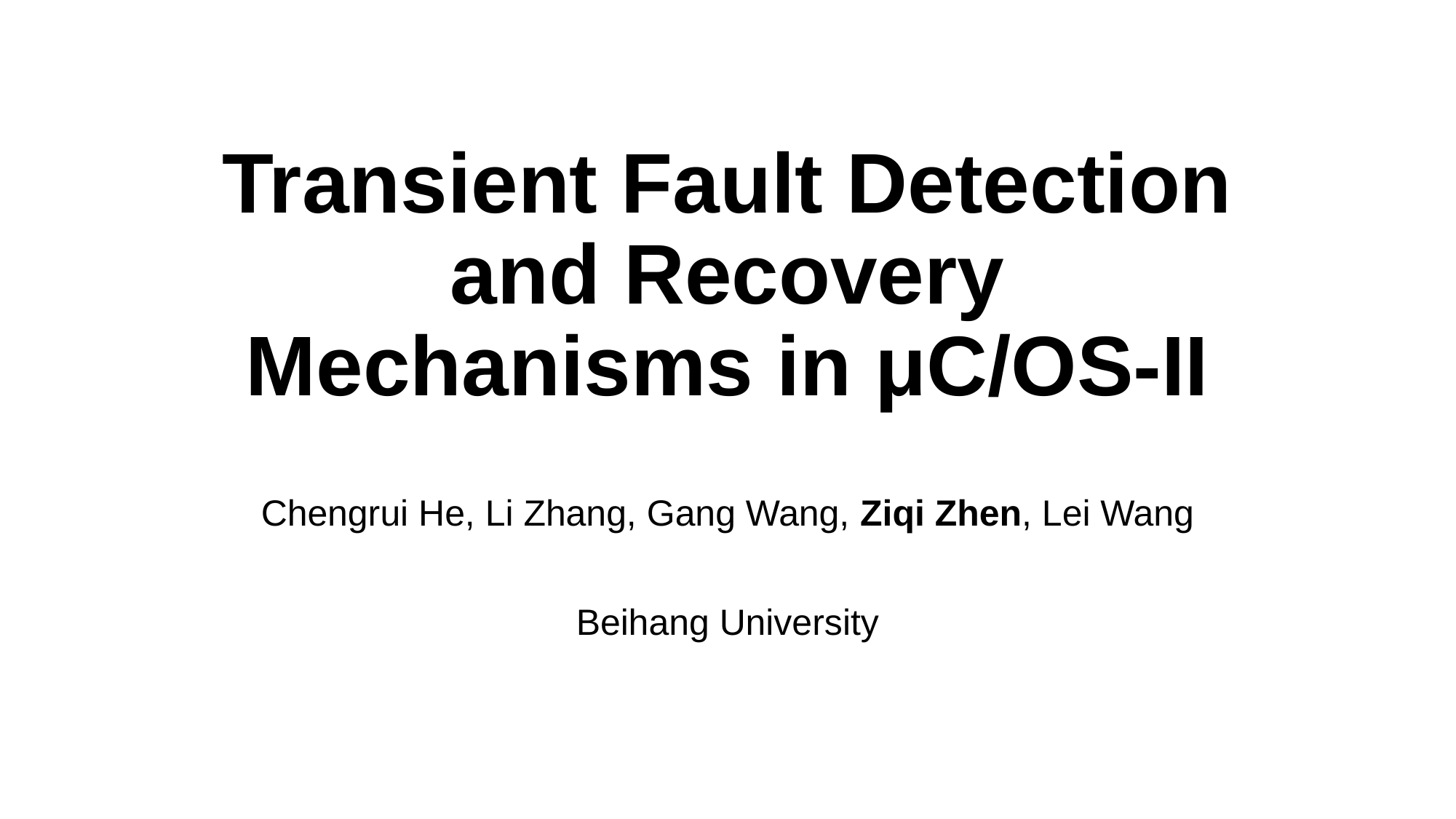

# Transient Fault Detection and Recovery Mechanisms in μC/OS-II

Chengrui He, Li Zhang, Gang Wang, Ziqi Zhen, Lei Wang

Beihang University